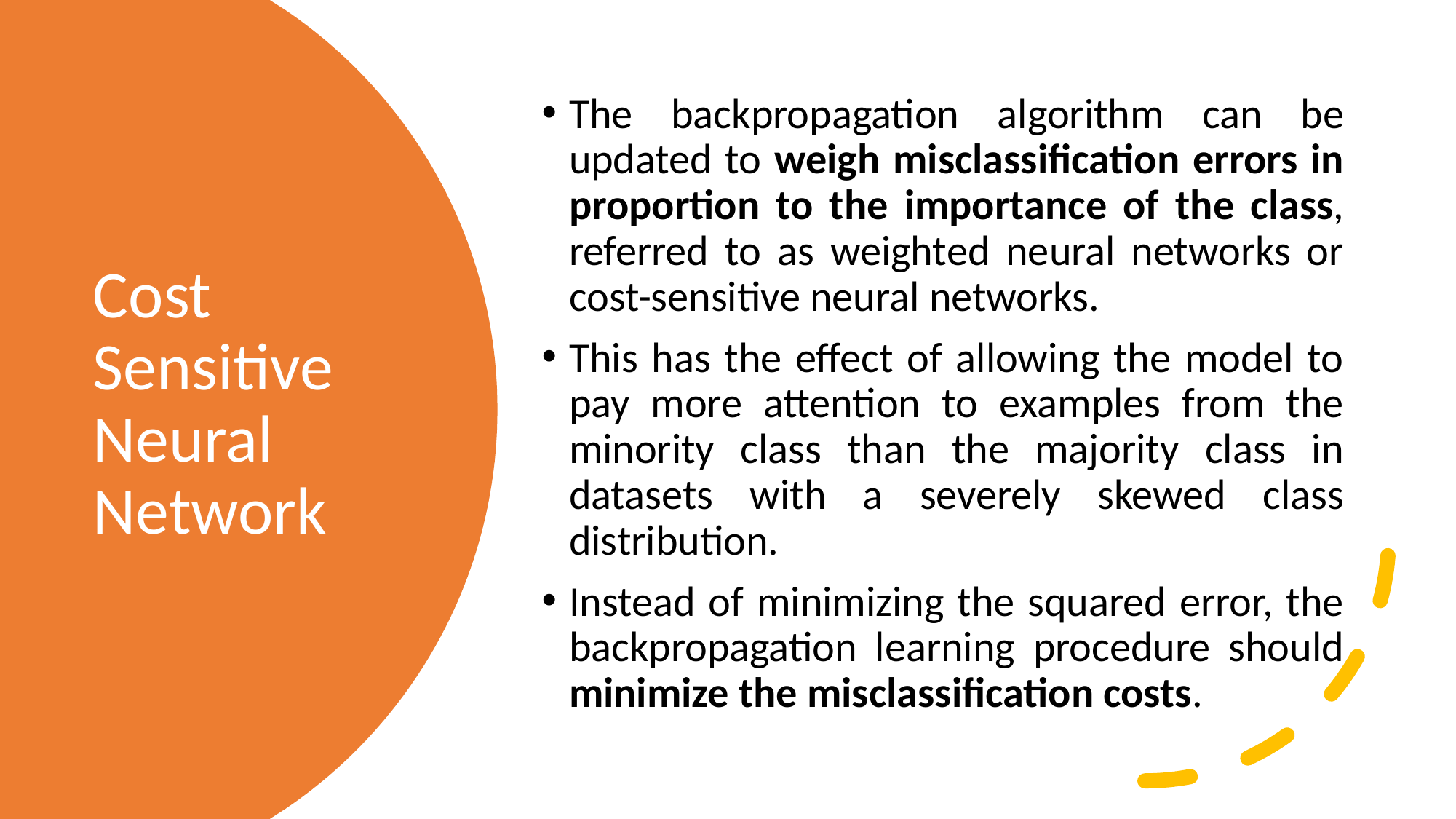

The backpropagation algorithm can be updated to weigh misclassification errors in proportion to the importance of the class, referred to as weighted neural networks or cost-sensitive neural networks.
This has the effect of allowing the model to pay more attention to examples from the minority class than the majority class in datasets with a severely skewed class distribution.
Instead of minimizing the squared error, the backpropagation learning procedure should minimize the misclassification costs.
# Cost Sensitive Neural Network